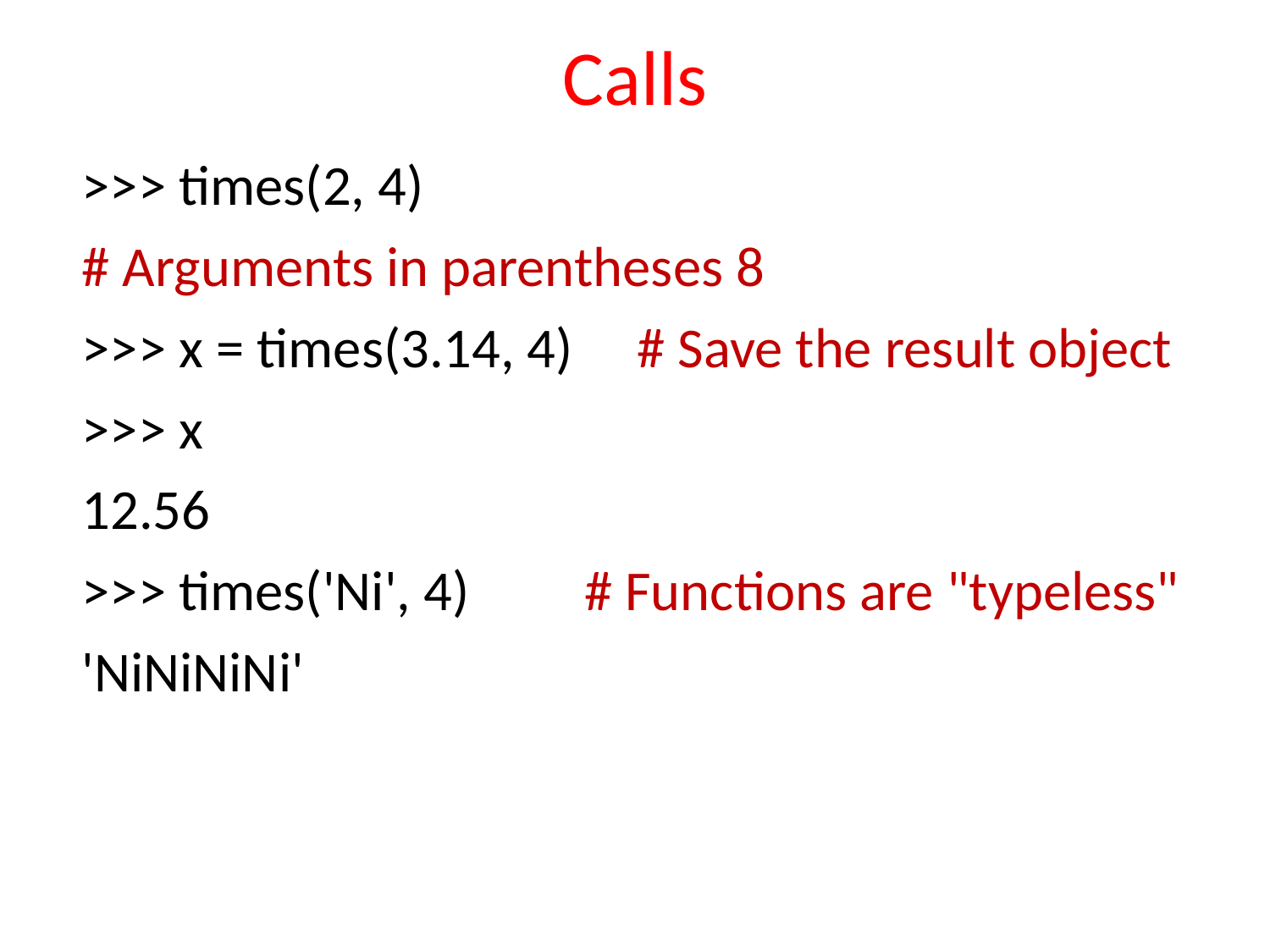

# Calls
>>> times(2, 4)
# Arguments in parentheses 8
>>> x = times(3.14, 4)     # Save the result object >>> x
12.56
>>> times('Ni', 4)         # Functions are "typeless" 'NiNiNiNi'